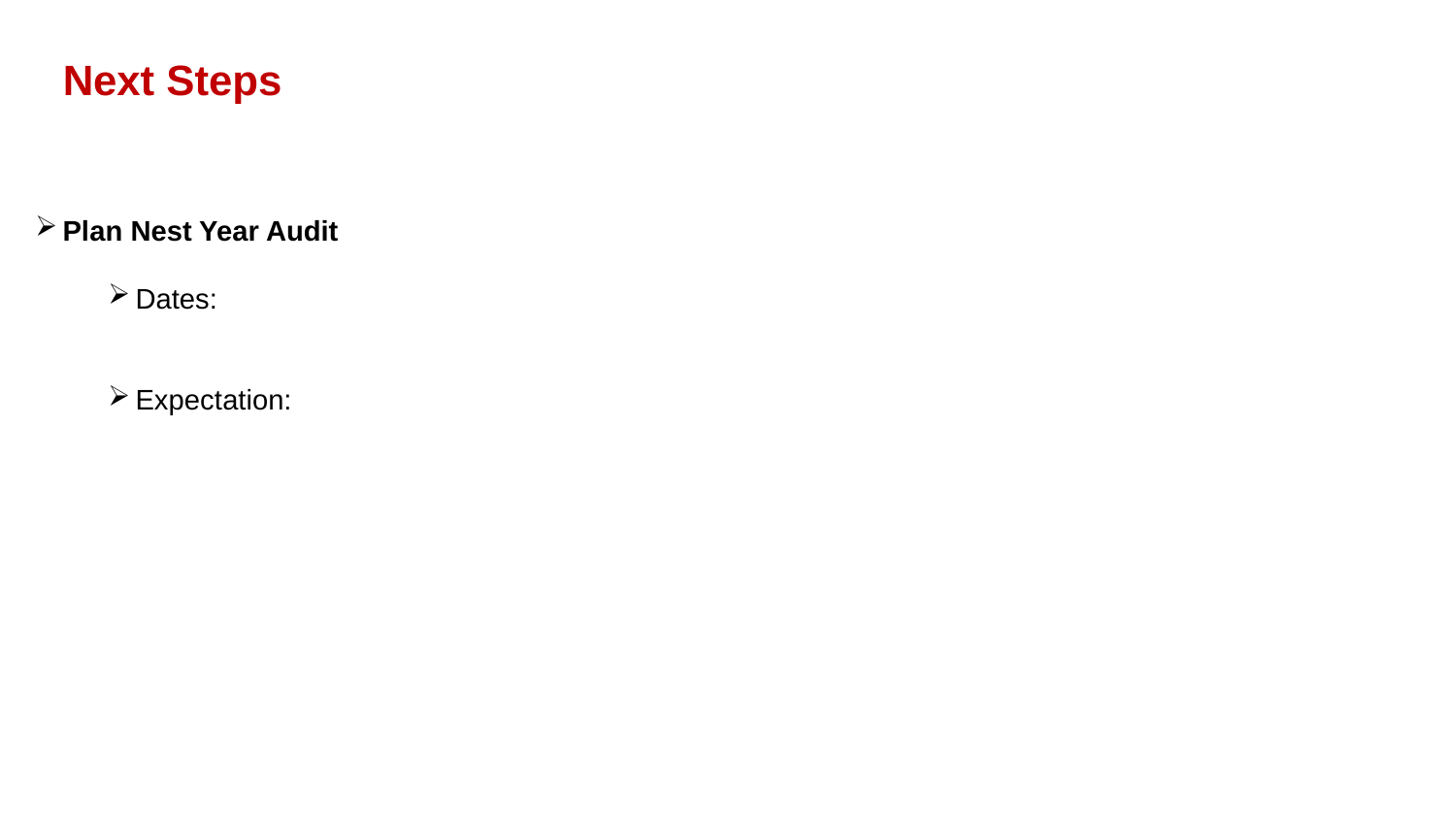

Next Steps
Plan Nest Year Audit

Dates:

Expectation: